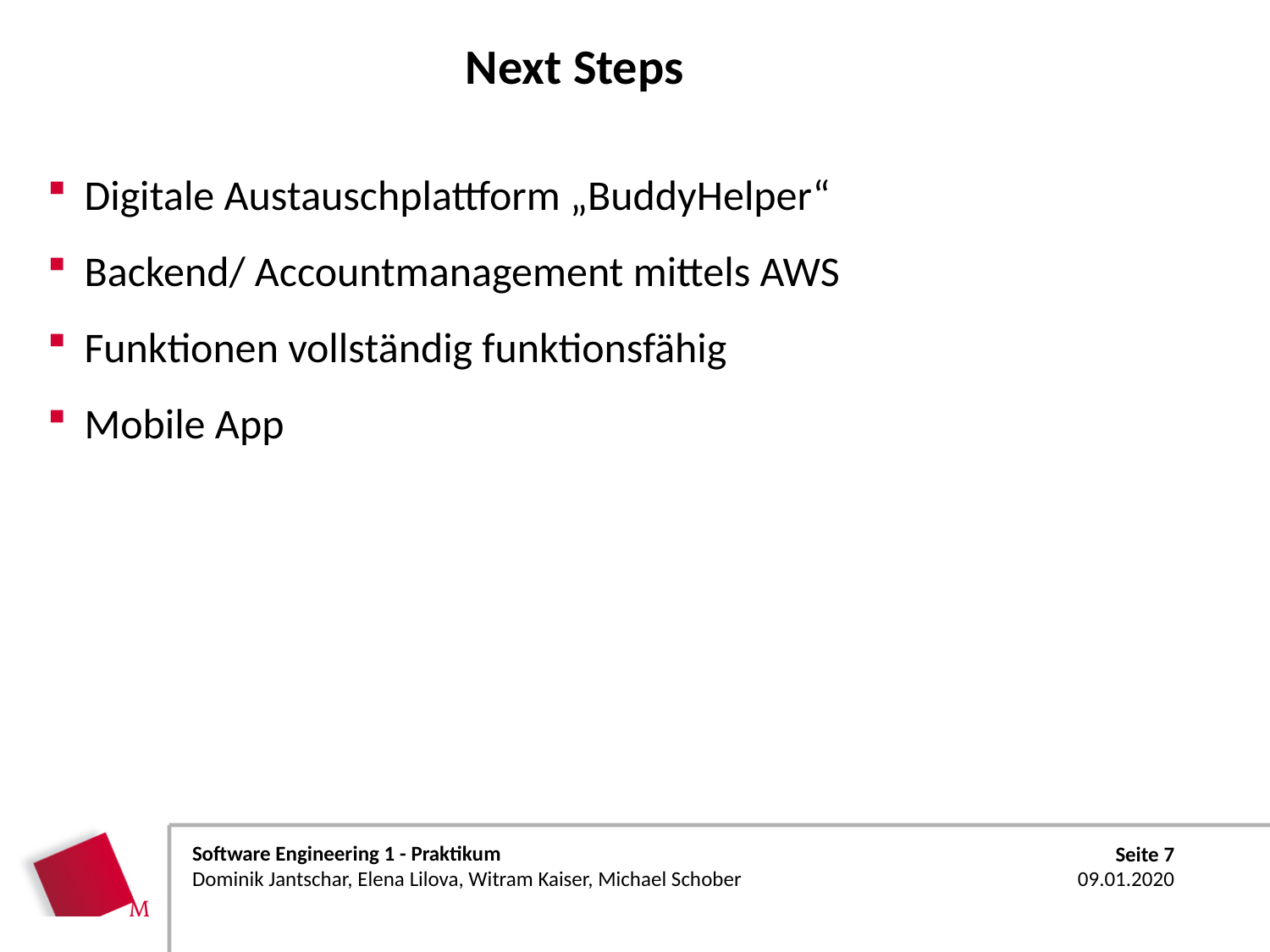

# Next Steps
Digitale Austauschplattform „BuddyHelper“
Backend/ Accountmanagement mittels AWS
Funktionen vollständig funktionsfähig
Mobile App